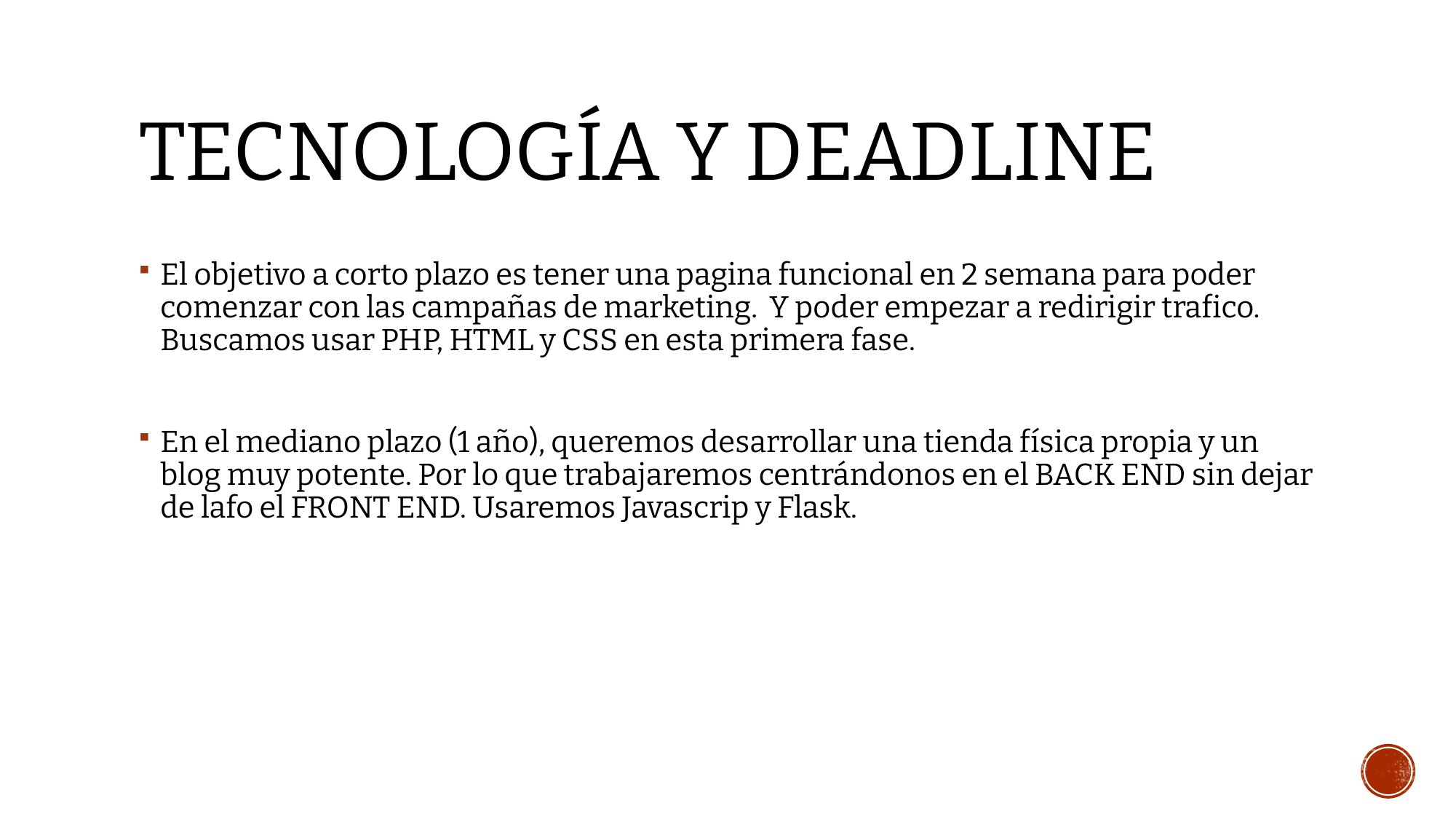

# Tecnología y deadline
El objetivo a corto plazo es tener una pagina funcional en 2 semana para poder comenzar con las campañas de marketing.  Y poder empezar a redirigir trafico. Buscamos usar PHP, HTML y CSS en esta primera fase.

En el mediano plazo (1 año), queremos desarrollar una tienda física propia y un blog muy potente. Por lo que trabajaremos centrándonos en el BACK END sin dejar de lafo el FRONT END. Usaremos Javascrip y Flask.